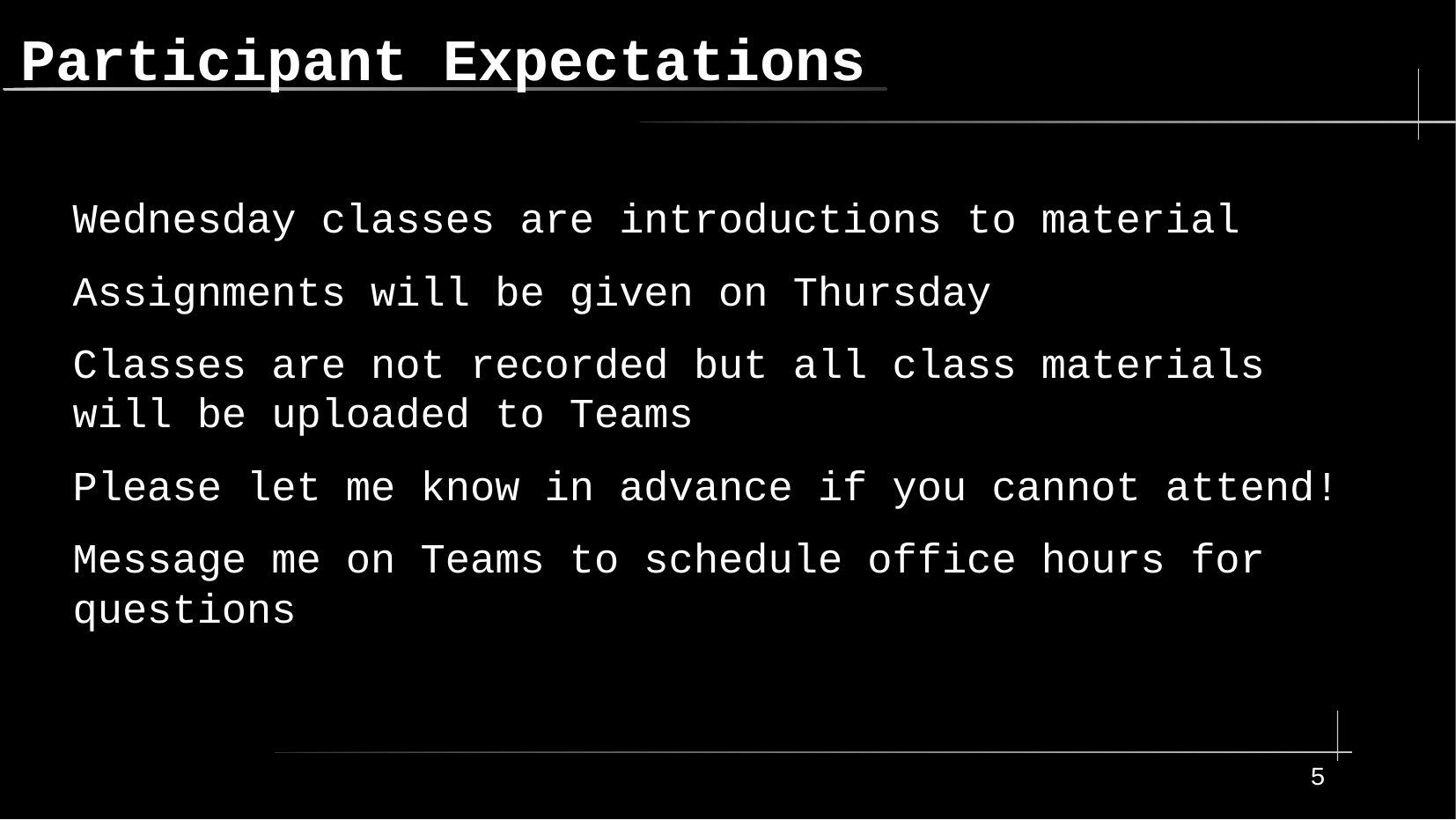

Wednesday classes are introductions to material
Assignments will be given on Thursday
Classes are not recorded but all class materials will be uploaded to Teams
Please let me know in advance if you cannot attend!
Message me on Teams to schedule office hours for questions
Participant Expectations
5